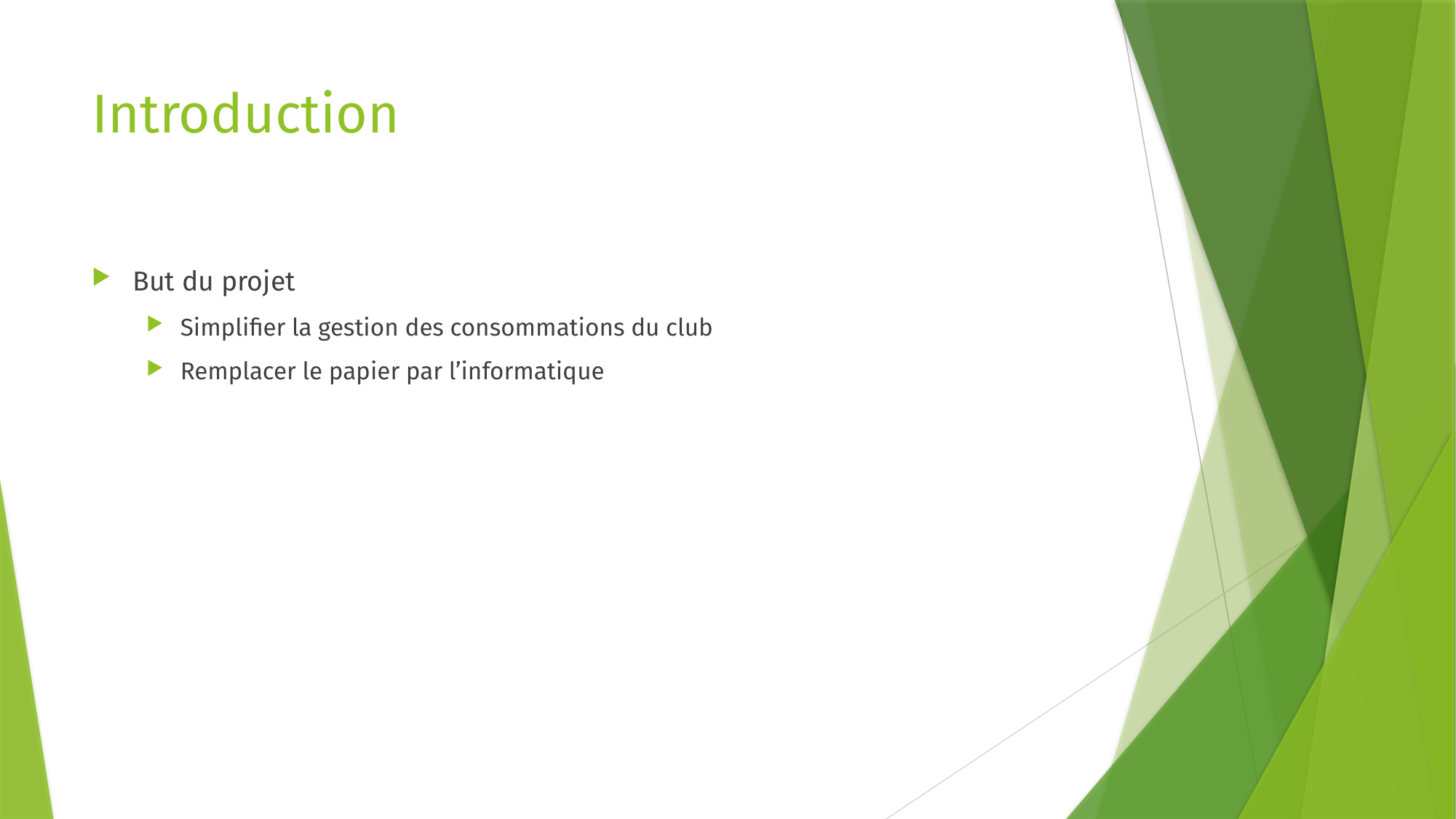

# Introduction
But du projet
Simplifier la gestion des consommations du club
Remplacer le papier par l’informatique